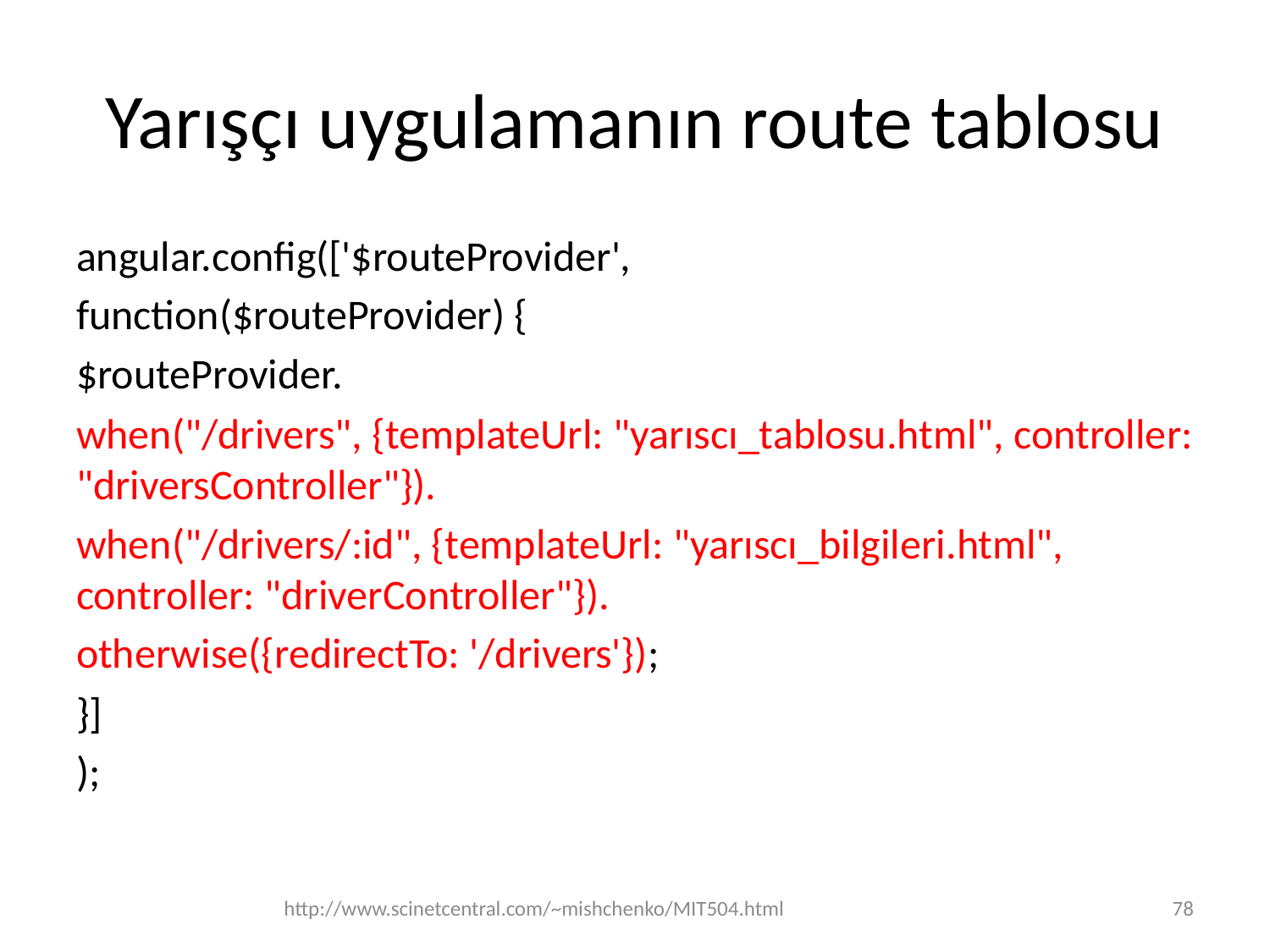

# Yarışçı uygulamanın route tablosu
angular.config(['$routeProvider',
function($routeProvider) {
$routeProvider.
when("/drivers", {templateUrl: "yarıscı_tablosu.html", controller: "driversController"}).
when("/drivers/:id", {templateUrl: "yarıscı_bilgileri.html", controller: "driverController"}).
otherwise({redirectTo: '/drivers'});
}]
);
http://www.scinetcentral.com/~mishchenko/MIT504.html
78